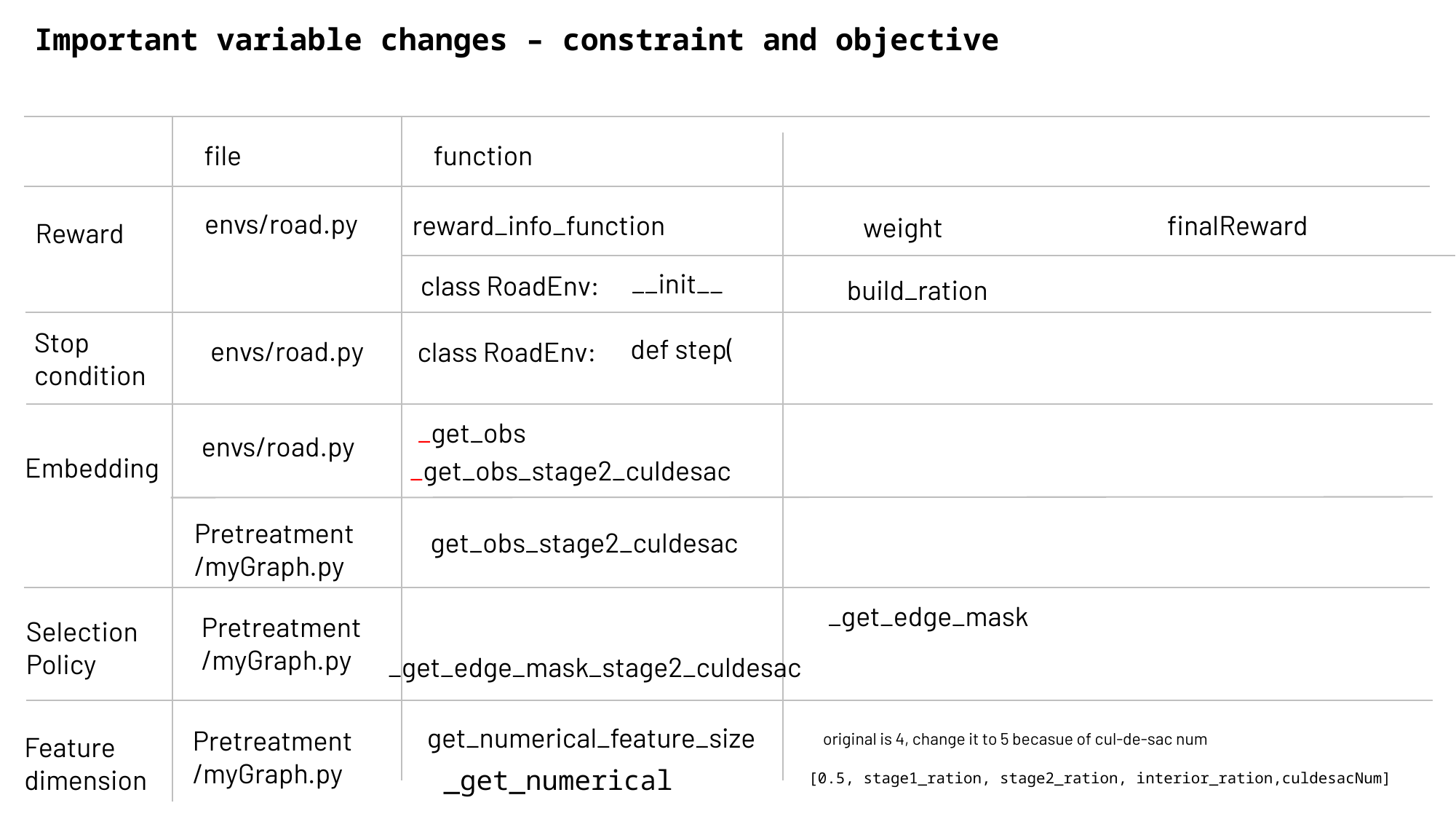

Important variable changes – constraint and objective
file
function
envs/road.py
reward_info_function
finalReward
weight
Reward
__init__
class RoadEnv:
build_ration
Stop
condition
def step(
envs/road.py
class RoadEnv:
_get_obs
envs/road.py
Embedding
_get_obs_stage2_culdesac
Pretreatment
/myGraph.py
get_obs_stage2_culdesac
_get_edge_mask
Pretreatment
/myGraph.py
Selection
Policy
_get_edge_mask_stage2_culdesac
get_numerical_feature_size
Pretreatment
/myGraph.py
original is 4, change it to 5 becasue of cul-de-sac num
Feature dimension
_get_numerical
[0.5, stage1_ration, stage2_ration, interior_ration,culdesacNum]